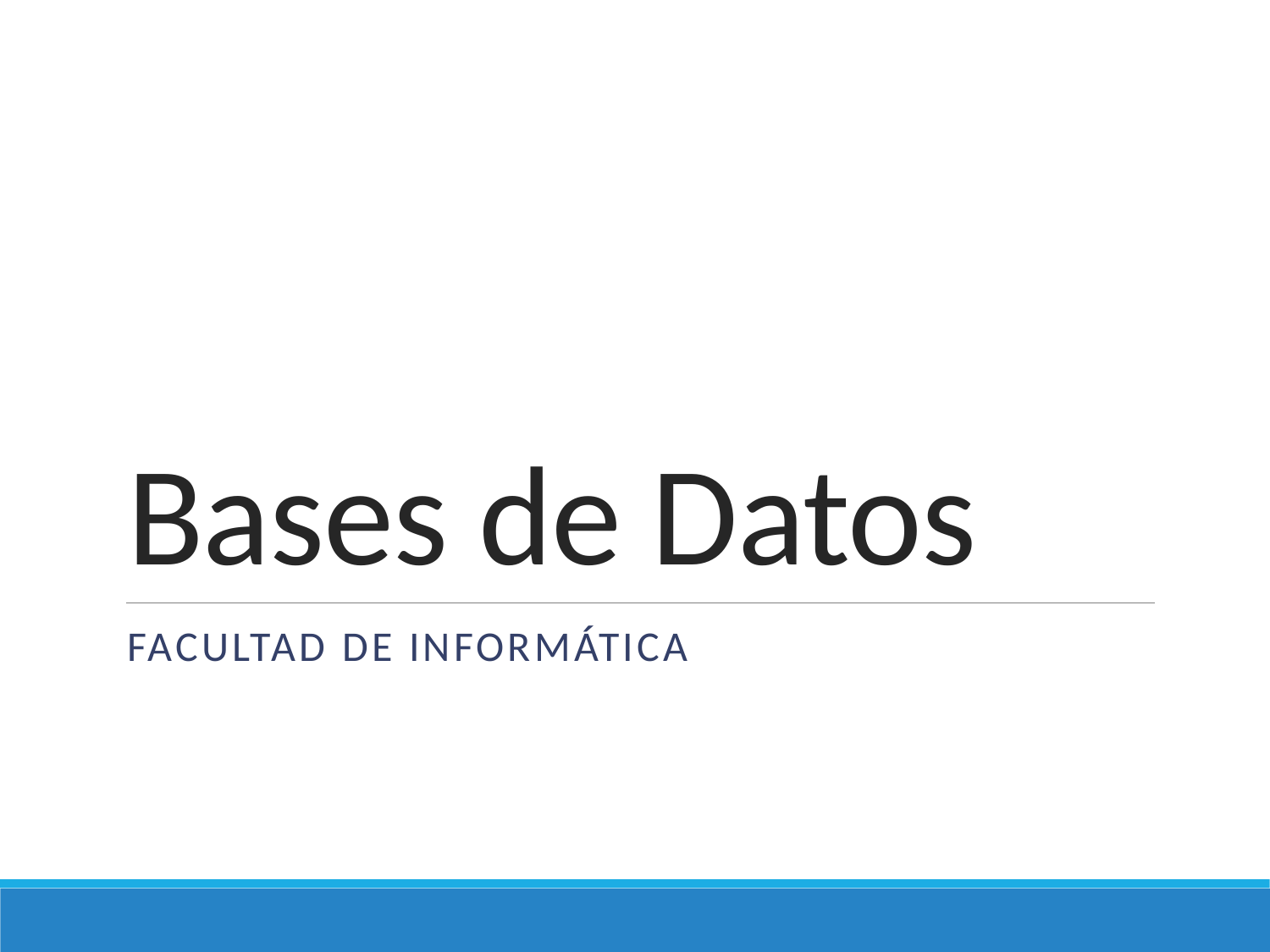

# Bases de Datos
Facultad de Informática